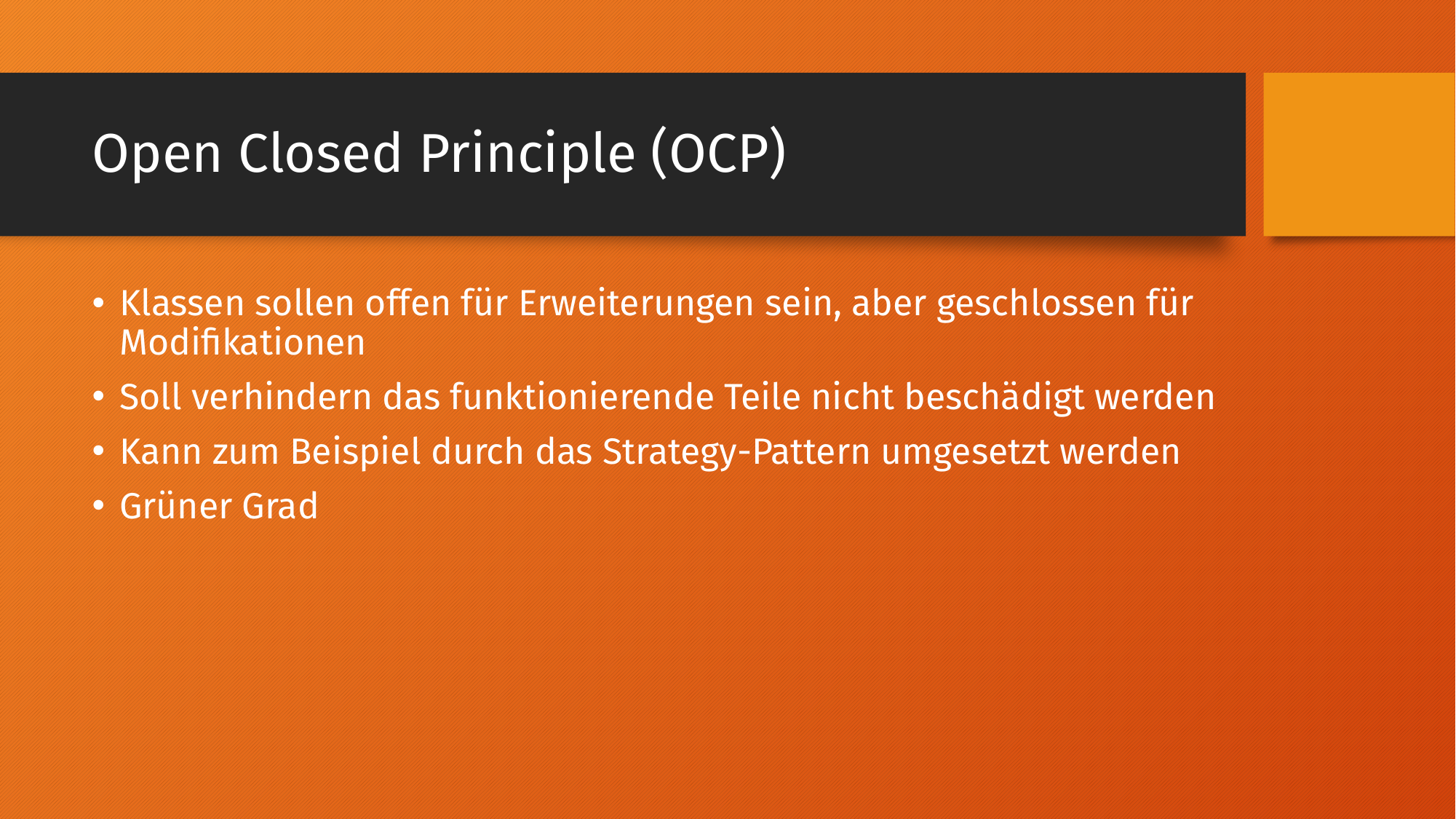

# Open Closed Principle (OCP)
Klassen sollen offen für Erweiterungen sein, aber geschlossen für Modifikationen
Soll verhindern das funktionierende Teile nicht beschädigt werden
Kann zum Beispiel durch das Strategy-Pattern umgesetzt werden
Grüner Grad